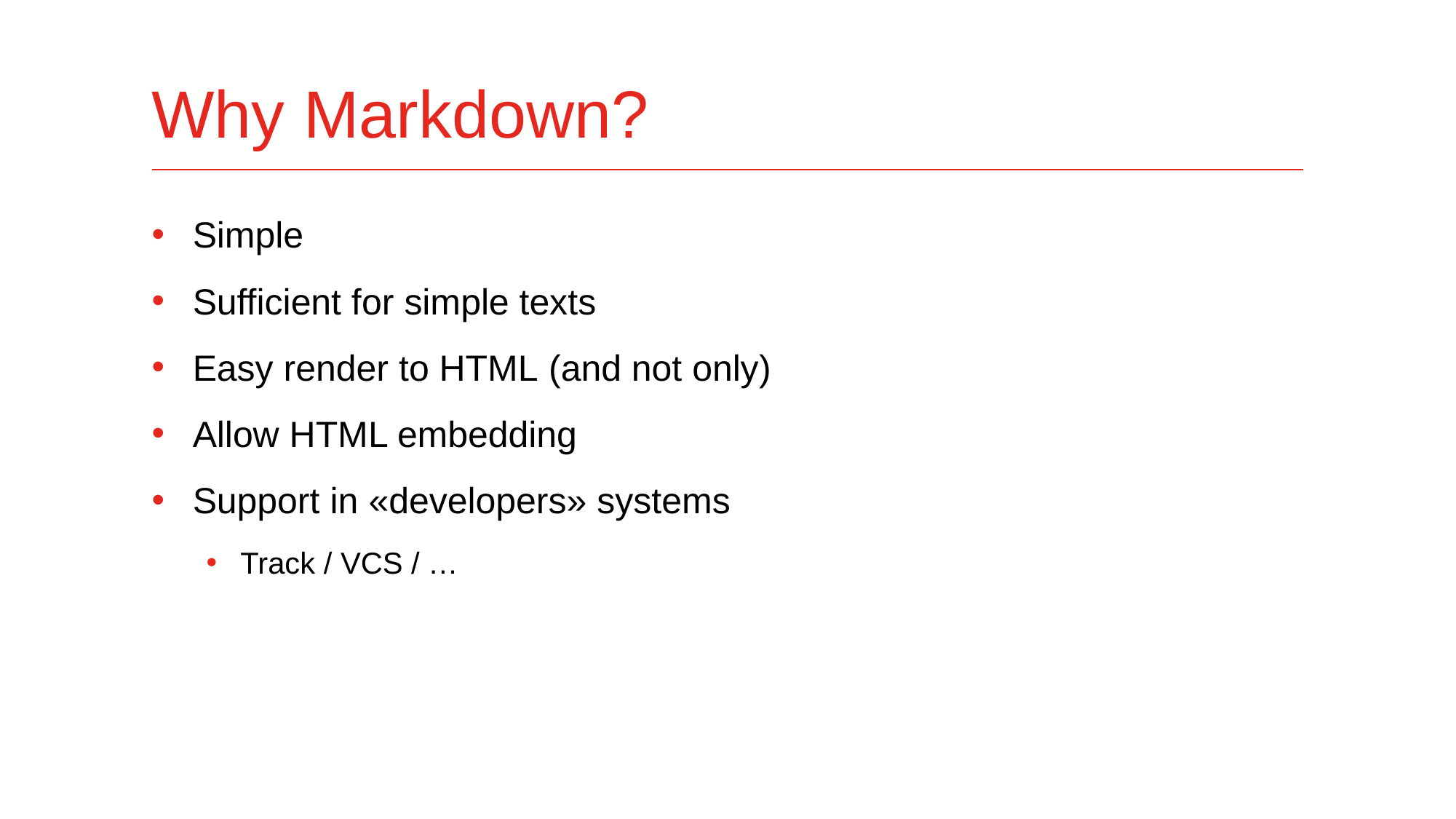

# Why Markdown?
Simple
Sufficient for simple texts
Easy render to HTML (and not only)
Allow HTML embedding
Support in «developers» systems
Track / VCS / …